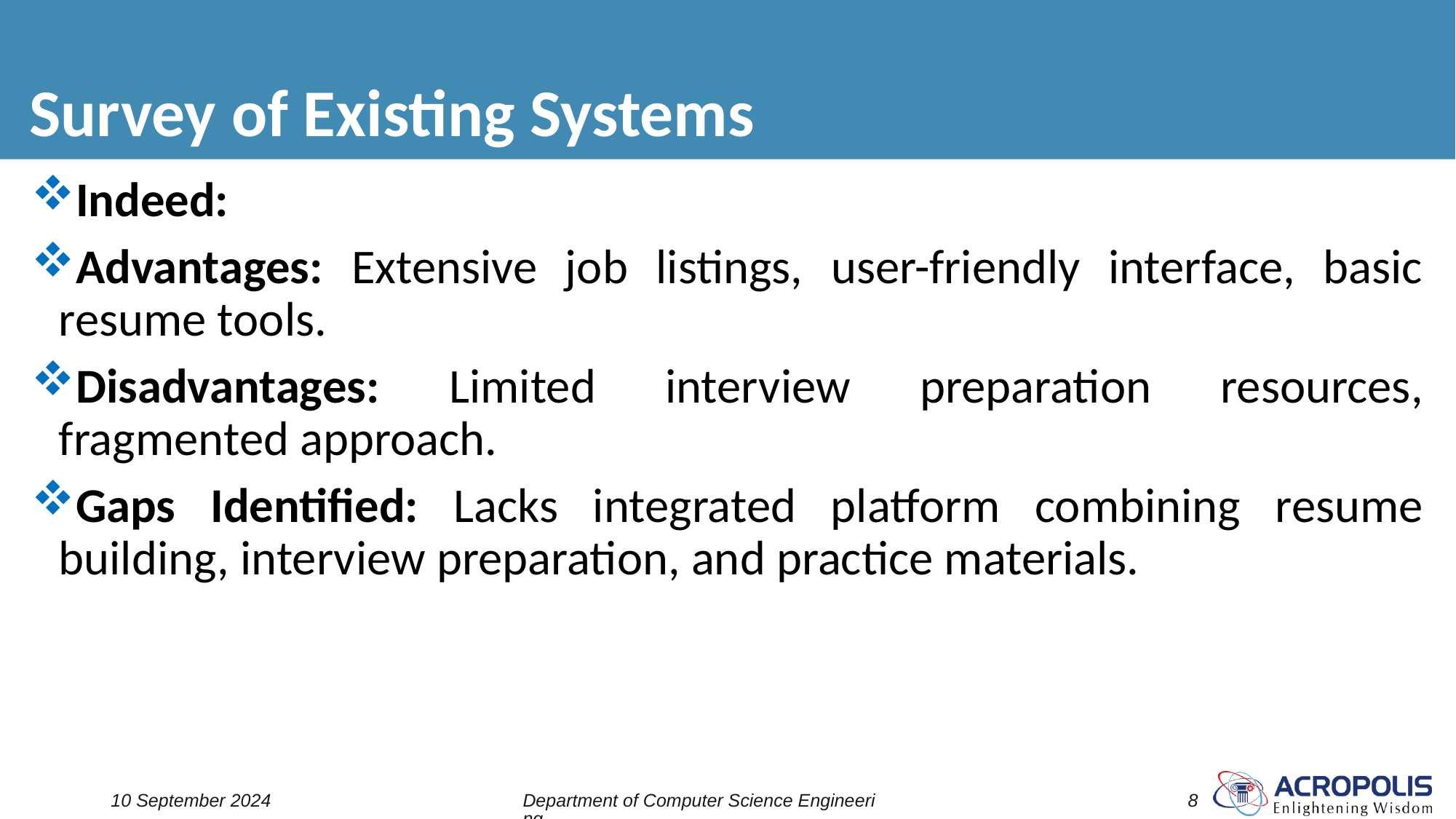

# Survey of Existing Systems
Indeed:
Advantages: Extensive job listings, user-friendly interface, basic resume tools.
Disadvantages: Limited interview preparation resources, fragmented approach.
Gaps Identified: Lacks integrated platform combining resume building, interview preparation, and practice materials.
10 September 2024
Department of Computer Science Engineering
8